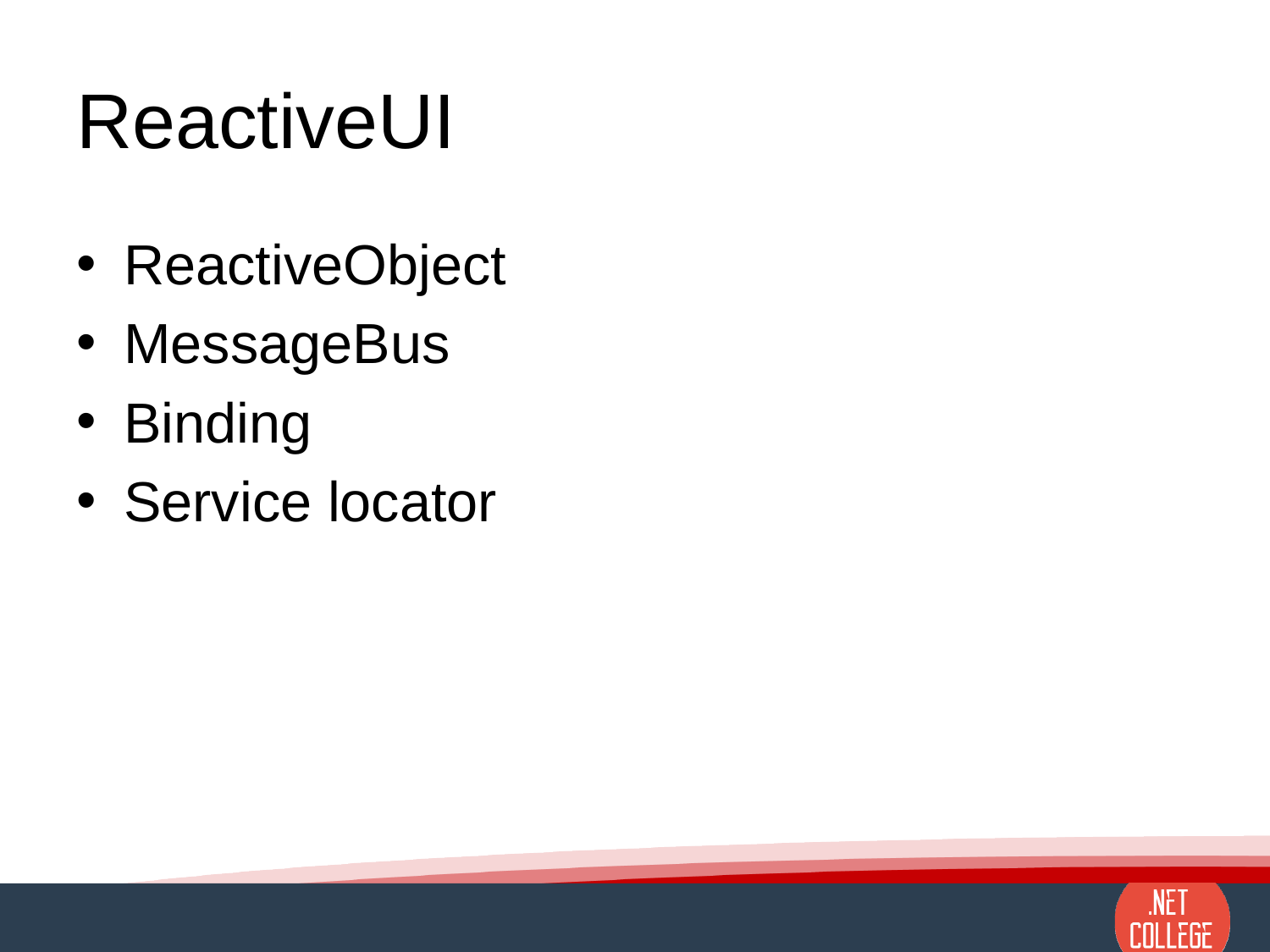

# ReactiveUI
ReactiveObject
MessageBus
Binding
Service locator